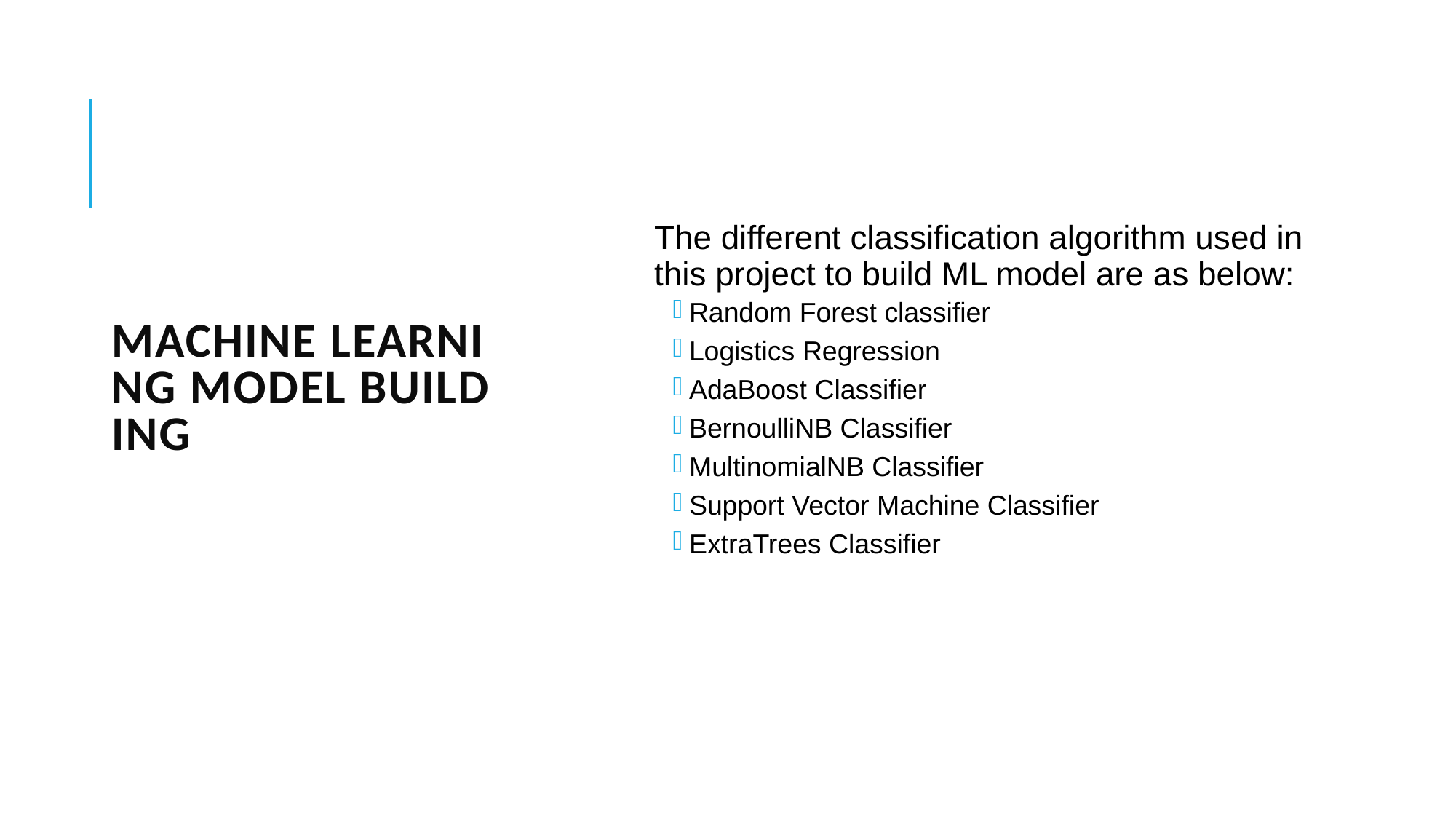

# Machine Learning Model Building
The different classification algorithm used in this project to build ML model are as below:
Random Forest classifier
Logistics Regression
AdaBoost Classifier
BernoulliNB Classifier
MultinomialNB Classifier
Support Vector Machine Classifier
ExtraTrees Classifier